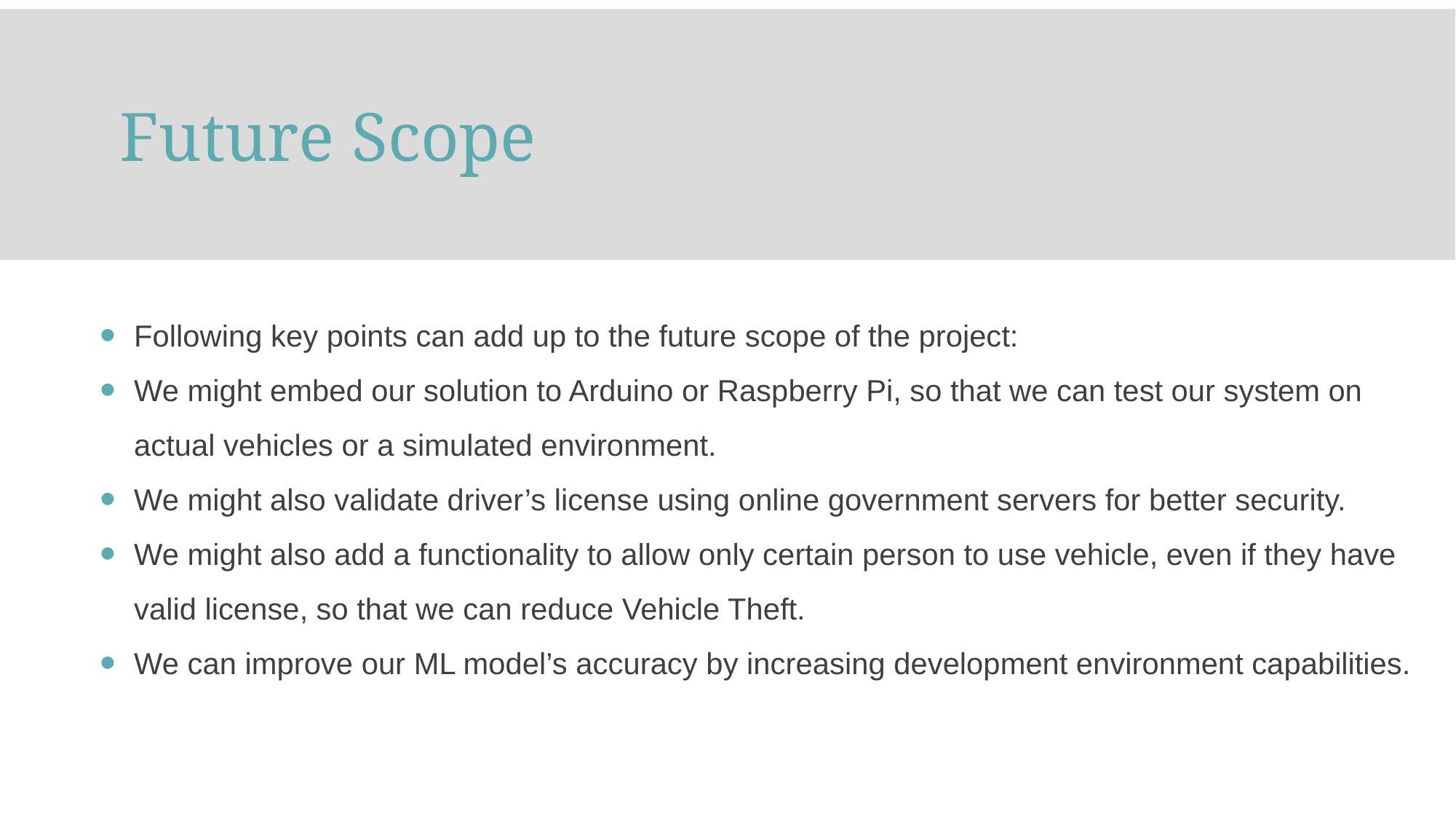

Future Scope

Following key points can add up to the future scope of the project:
We might embed our solution to Arduino or Raspberry Pi, so that we can test our system on actual vehicles or a simulated environment.
We might also validate driver’s license using online government servers for better security.
We might also add a functionality to allow only certain person to use vehicle, even if they have valid license, so that we can reduce Vehicle Theft.
We can improve our ML model’s accuracy by increasing development environment capabilities.